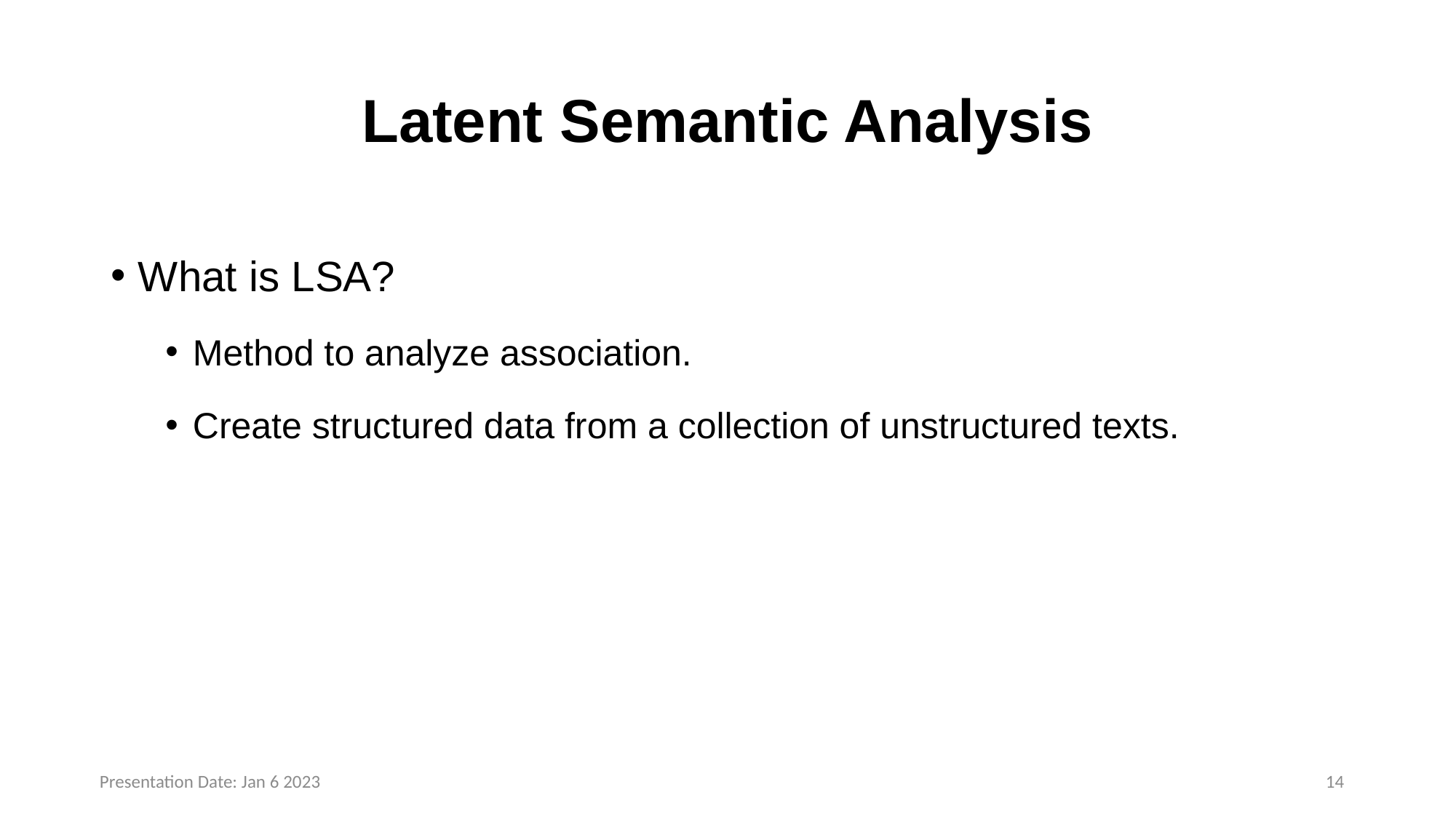

# Latent Semantic Analysis
What is LSA?​
Method to analyze association.​
Create structured data from a collection of unstructured texts.

Presentation Date: Jan 6 2023
14